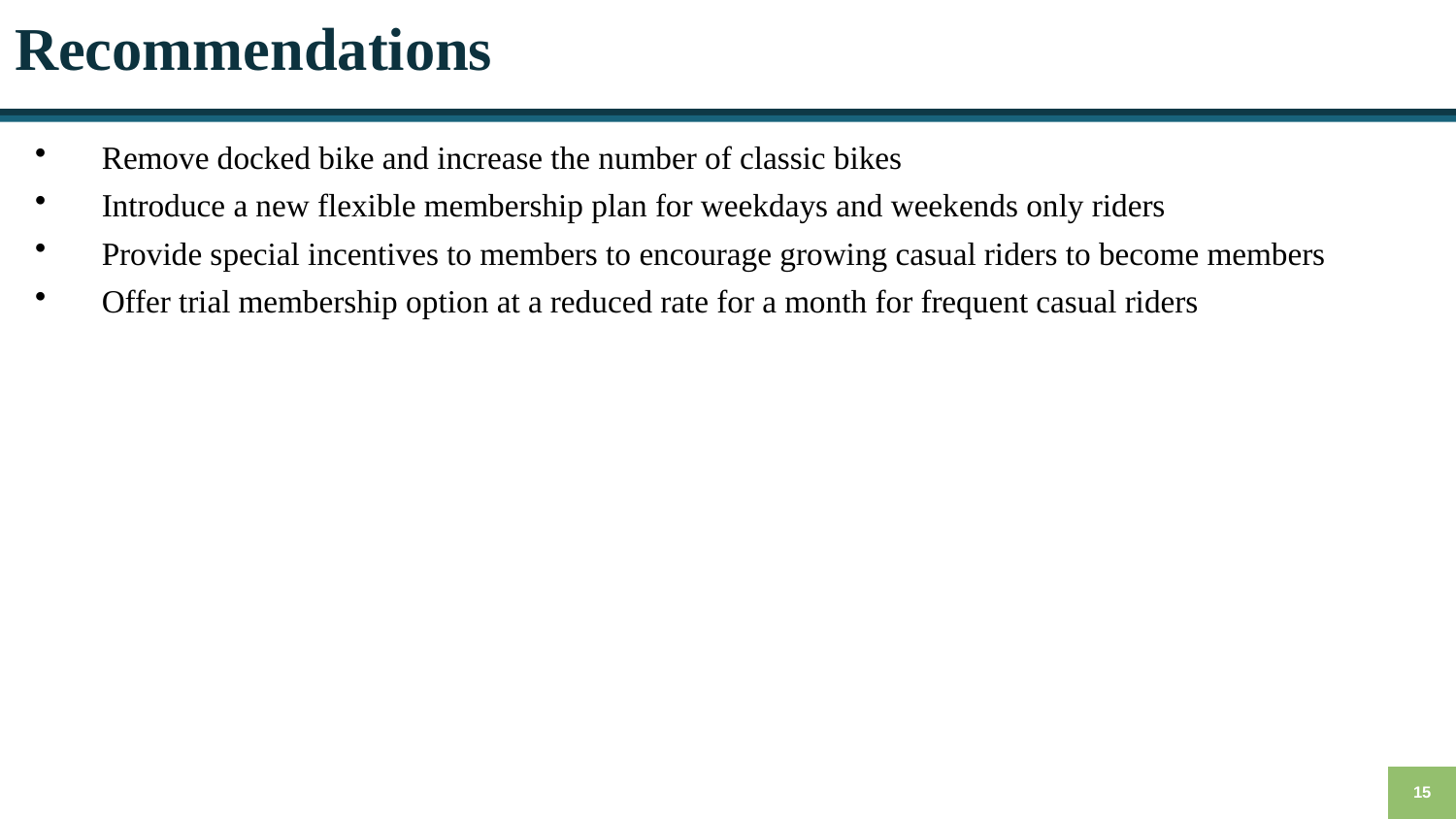

# Recommendations
Remove docked bike and increase the number of classic bikes
Introduce a new flexible membership plan for weekdays and weekends only riders
Provide special incentives to members to encourage growing casual riders to become members
Offer trial membership option at a reduced rate for a month for frequent casual riders
15